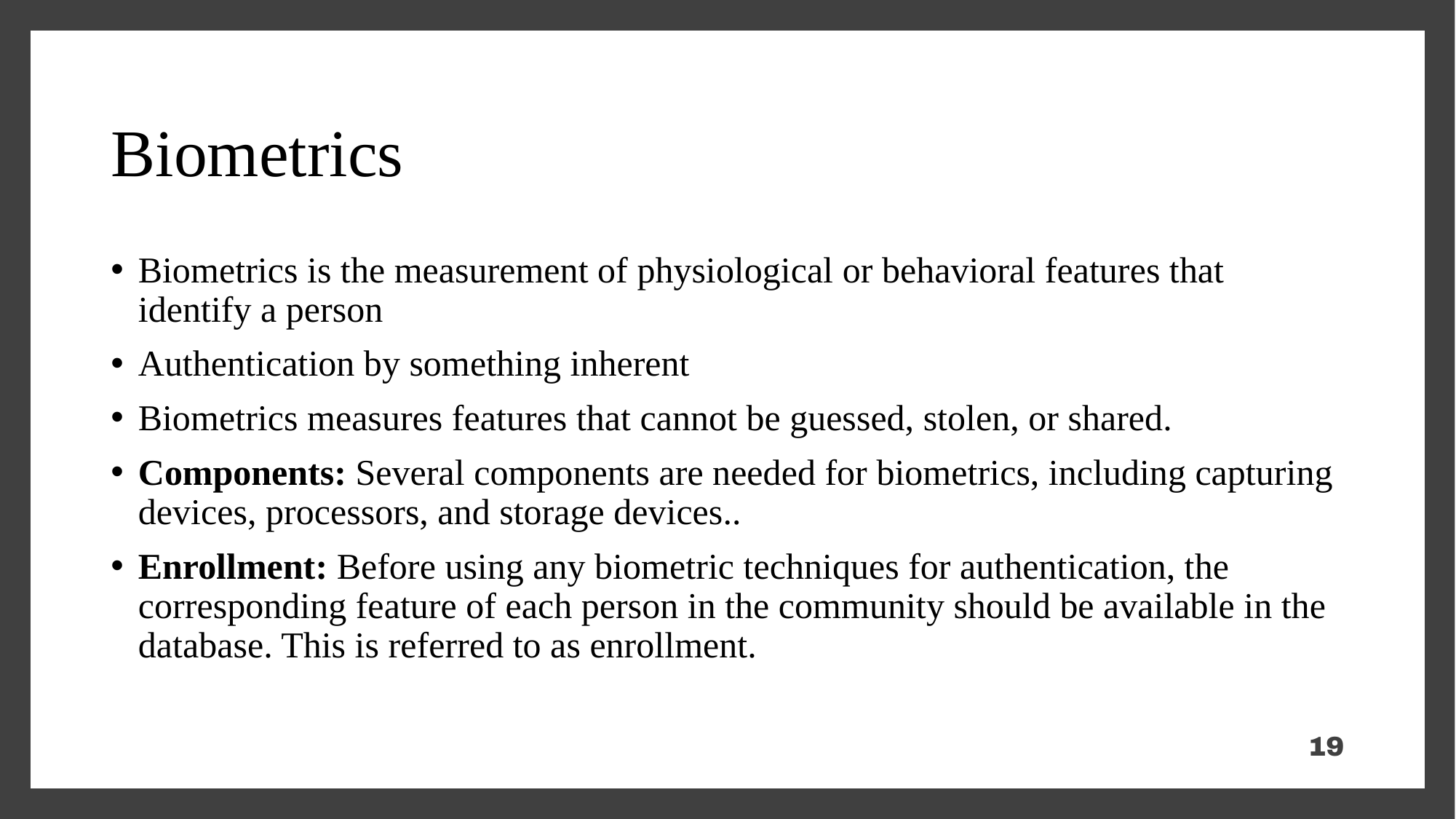

# Biometrics
Biometrics is the measurement of physiological or behavioral features that identify a person
Authentication by something inherent
Biometrics measures features that cannot be guessed, stolen, or shared.
Components: Several components are needed for biometrics, including capturing devices, processors, and storage devices..
Enrollment: Before using any biometric techniques for authentication, the corresponding feature of each person in the community should be available in the database. This is referred to as enrollment.
19